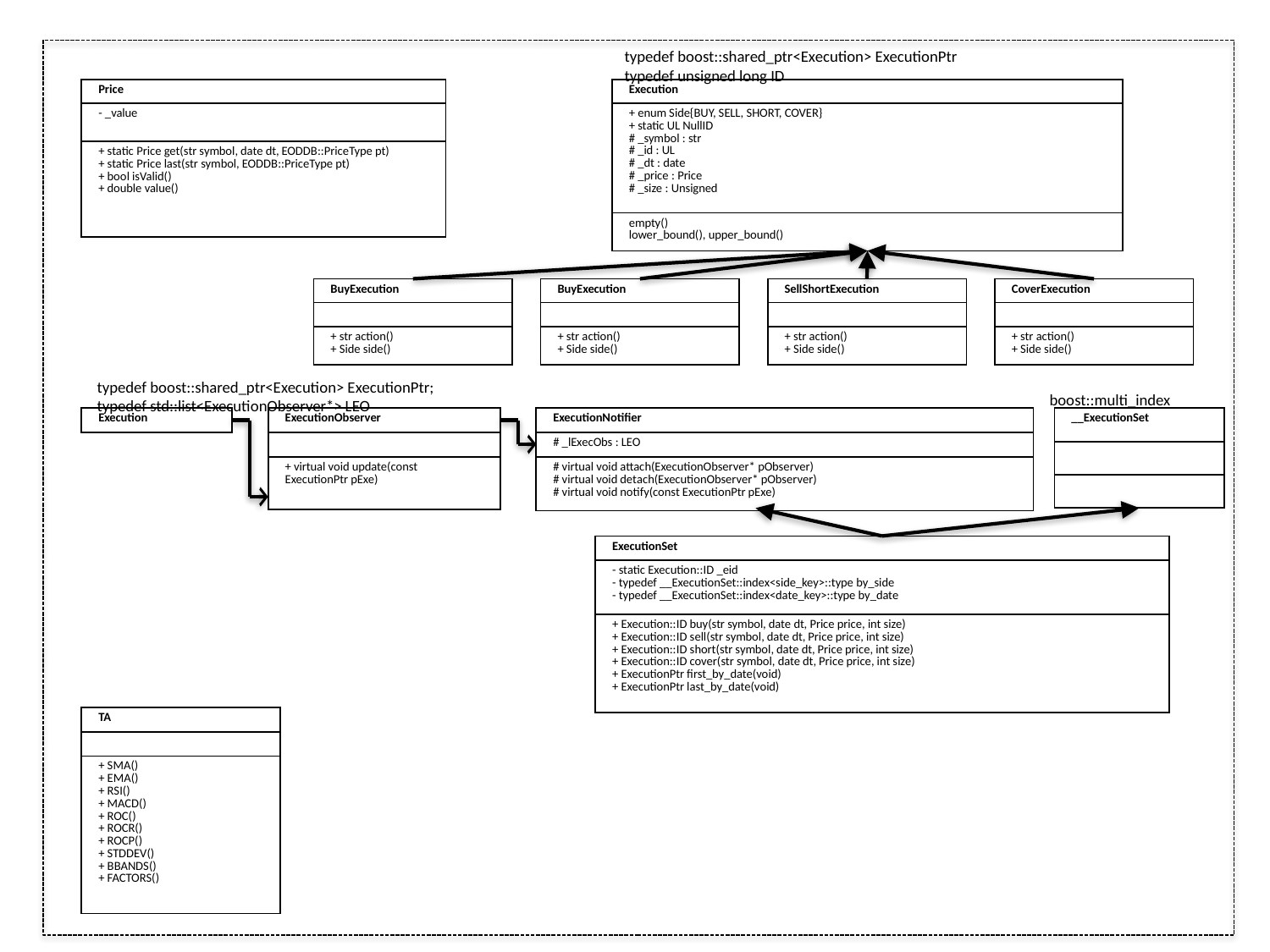

typedef boost::shared_ptr<Execution> ExecutionPtr
typedef unsigned long ID

| Price |
| --- |
| - \_value |
| + static Price get(str symbol, date dt, EODDB::PriceType pt) + static Price last(str symbol, EODDB::PriceType pt) + bool isValid() + double value() |
| Execution |
| --- |
| + enum Side{BUY, SELL, SHORT, COVER} + static UL NullID # \_symbol : str # \_id : UL # \_dt : date # \_price : Price # \_size : Unsigned |
| empty() lower\_bound(), upper\_bound() |
| BuyExecution |
| --- |
|  |
| + str action() + Side side() |
| BuyExecution |
| --- |
|  |
| + str action() + Side side() |
| SellShortExecution |
| --- |
|  |
| + str action() + Side side() |
| CoverExecution |
| --- |
|  |
| + str action() + Side side() |
typedef boost::shared_ptr<Execution> ExecutionPtr;
typedef std::list<ExecutionObserver*> LEO
boost::multi_index
| \_\_ExecutionSet |
| --- |
|  |
|  |
| Execution |
| --- |
| ExecutionObserver |
| --- |
|  |
| + virtual void update(const ExecutionPtr pExe) |
| ExecutionNotifier |
| --- |
| # \_lExecObs : LEO |
| # virtual void attach(ExecutionObserver\* pObserver) # virtual void detach(ExecutionObserver\* pObserver) # virtual void notify(const ExecutionPtr pExe) |
| ExecutionSet |
| --- |
| - static Execution::ID \_eid - typedef \_\_ExecutionSet::index<side\_key>::type by\_side - typedef \_\_ExecutionSet::index<date\_key>::type by\_date |
| + Execution::ID buy(str symbol, date dt, Price price, int size) + Execution::ID sell(str symbol, date dt, Price price, int size) + Execution::ID short(str symbol, date dt, Price price, int size) + Execution::ID cover(str symbol, date dt, Price price, int size) + ExecutionPtr first\_by\_date(void) + ExecutionPtr last\_by\_date(void) |
| TA |
| --- |
|  |
| + SMA() + EMA() + RSI() + MACD() + ROC() + ROCR() + ROCP() + STDDEV() + BBANDS() + FACTORS() |